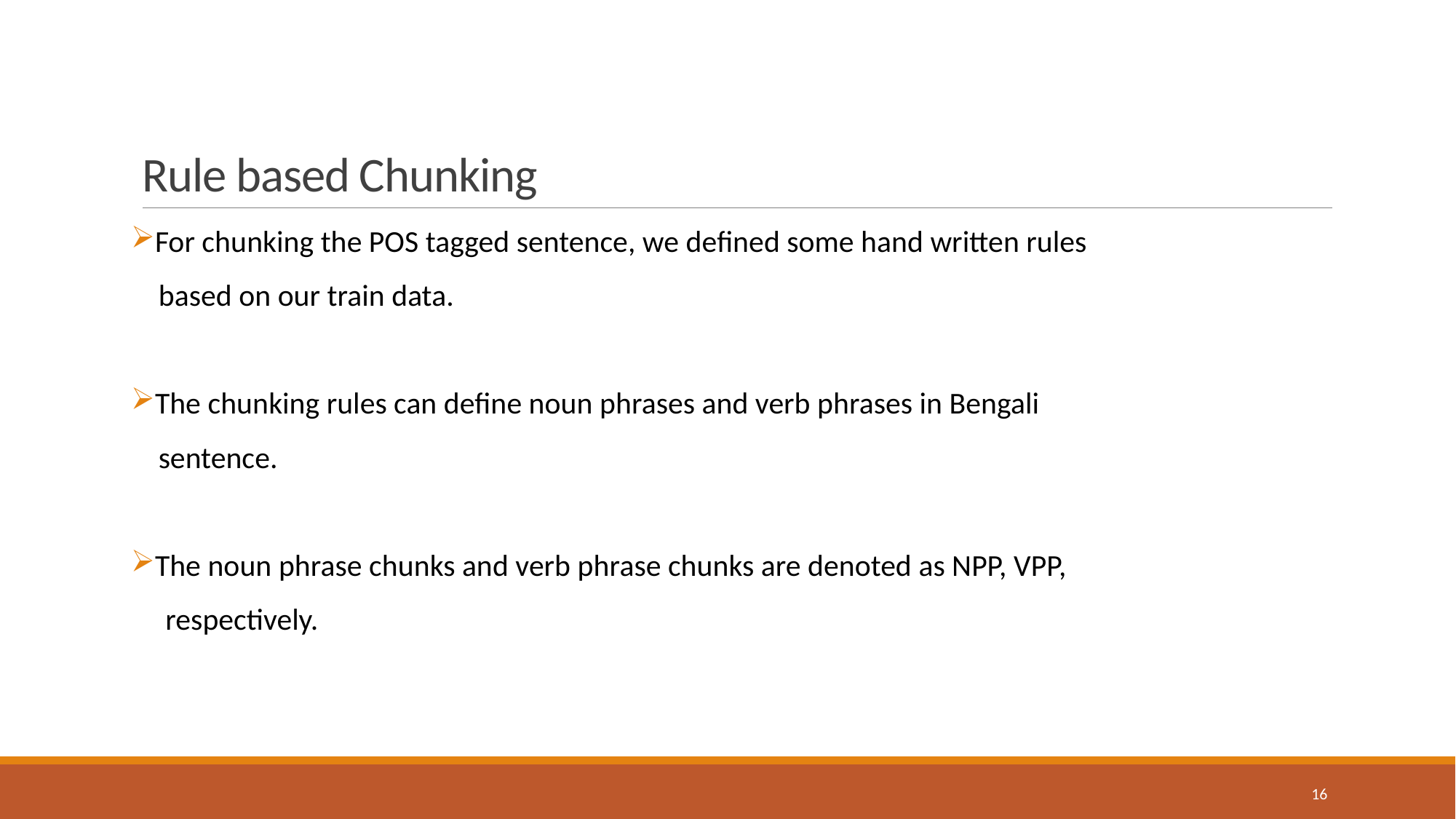

# Rule based Chunking
For chunking the POS tagged sentence, we defined some hand written rules
    based on our train data.

The chunking rules can define noun phrases and verb phrases in Bengali
    sentence.

The noun phrase chunks and verb phrase chunks are denoted as NPP, VPP,
     respectively.

16